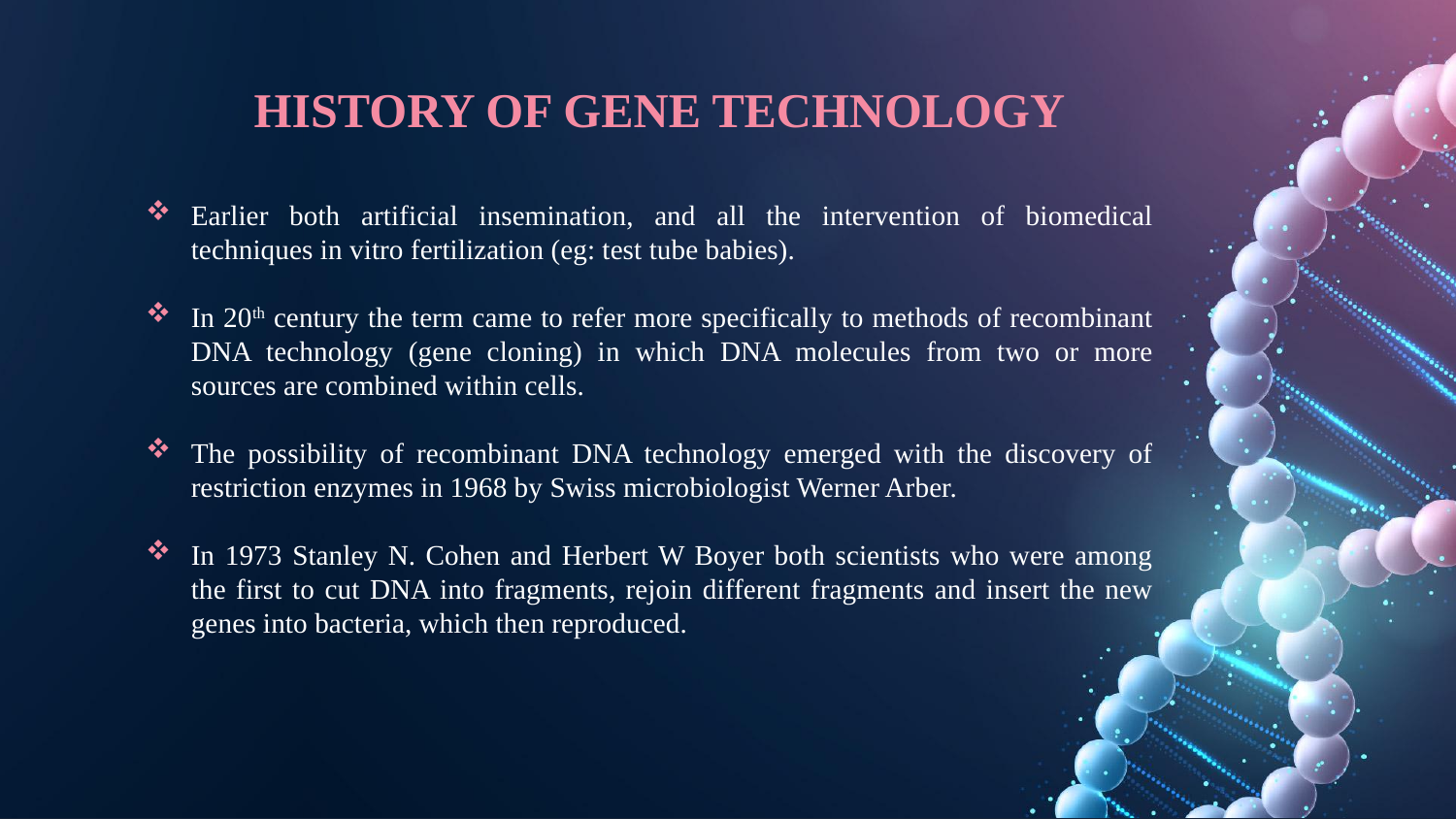

# HISTORY OF GENE TECHNOLOGY
Earlier both artificial insemination, and all the intervention of biomedical techniques in vitro fertilization (eg: test tube babies).

In 20th century the term came to refer more specifically to methods of recombinant DNA technology (gene cloning) in which DNA molecules from two or more sources are combined within cells.

The possibility of recombinant DNA technology emerged with the discovery of restriction enzymes in 1968 by Swiss microbiologist Werner Arber.

In 1973 Stanley N. Cohen and Herbert W Boyer both scientists who were among the first to cut DNA into fragments, rejoin different fragments and insert the new genes into bacteria, which then reproduced.